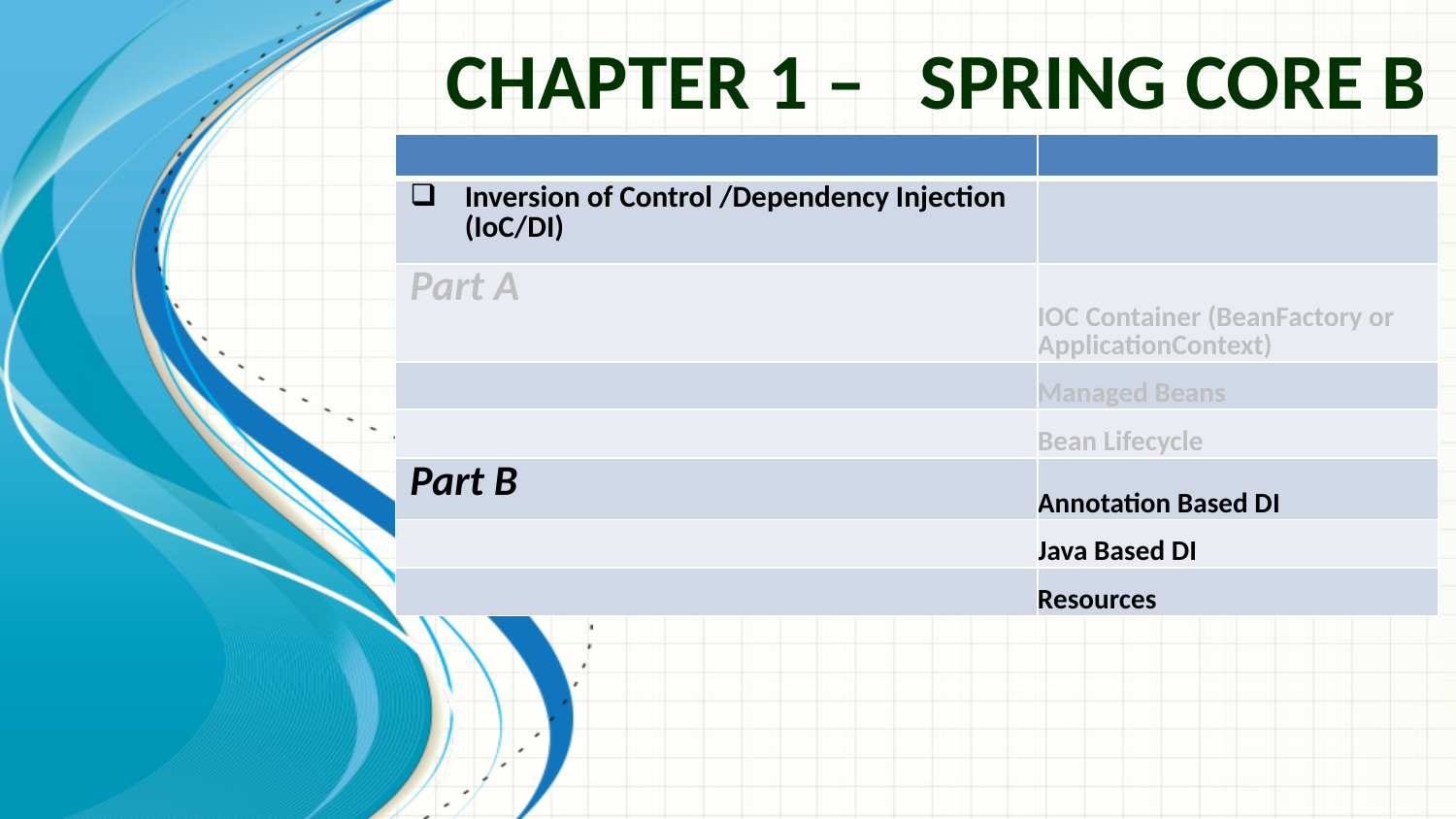

# Chapter 1 –   Spring Core B
|  |  |
| --- | --- |
| Inversion of Control /Dependency Injection (IoC/DI) |  |
| Part A | IOC Container (BeanFactory or ApplicationContext) |
|  | Managed Beans |
|  | Bean Lifecycle |
| Part B | Annotation Based DI |
|  | Java Based DI |
|  | Resources |